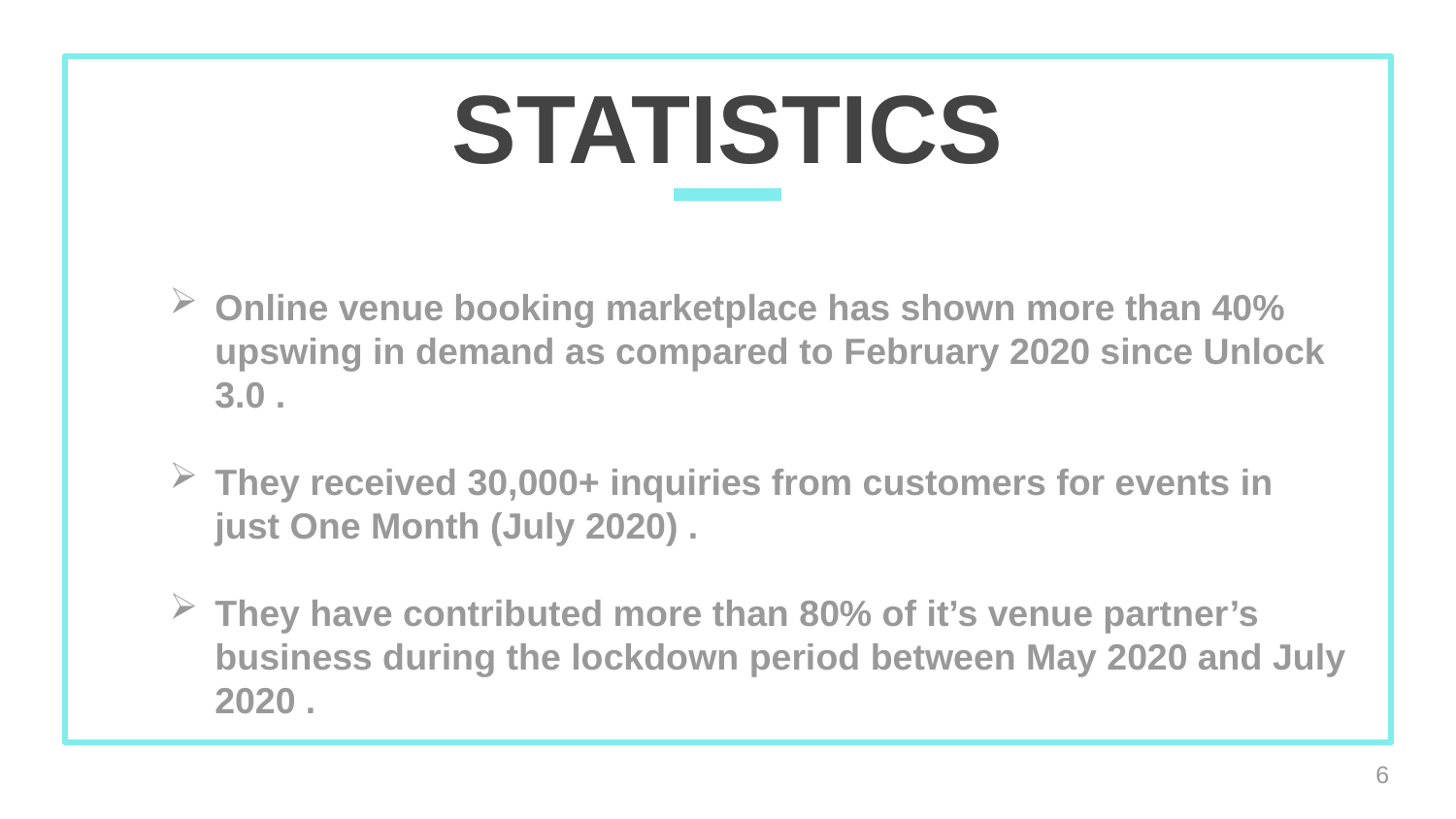

# STATISTICS
Online venue booking marketplace has shown more than 40% upswing in demand as compared to February 2020 since Unlock 3.0 .

They received 30,000+ inquiries from customers for events in just One Month (July 2020) .

They have contributed more than 80% of it’s venue partner’s business during the lockdown period between May 2020 and July 2020 .

6